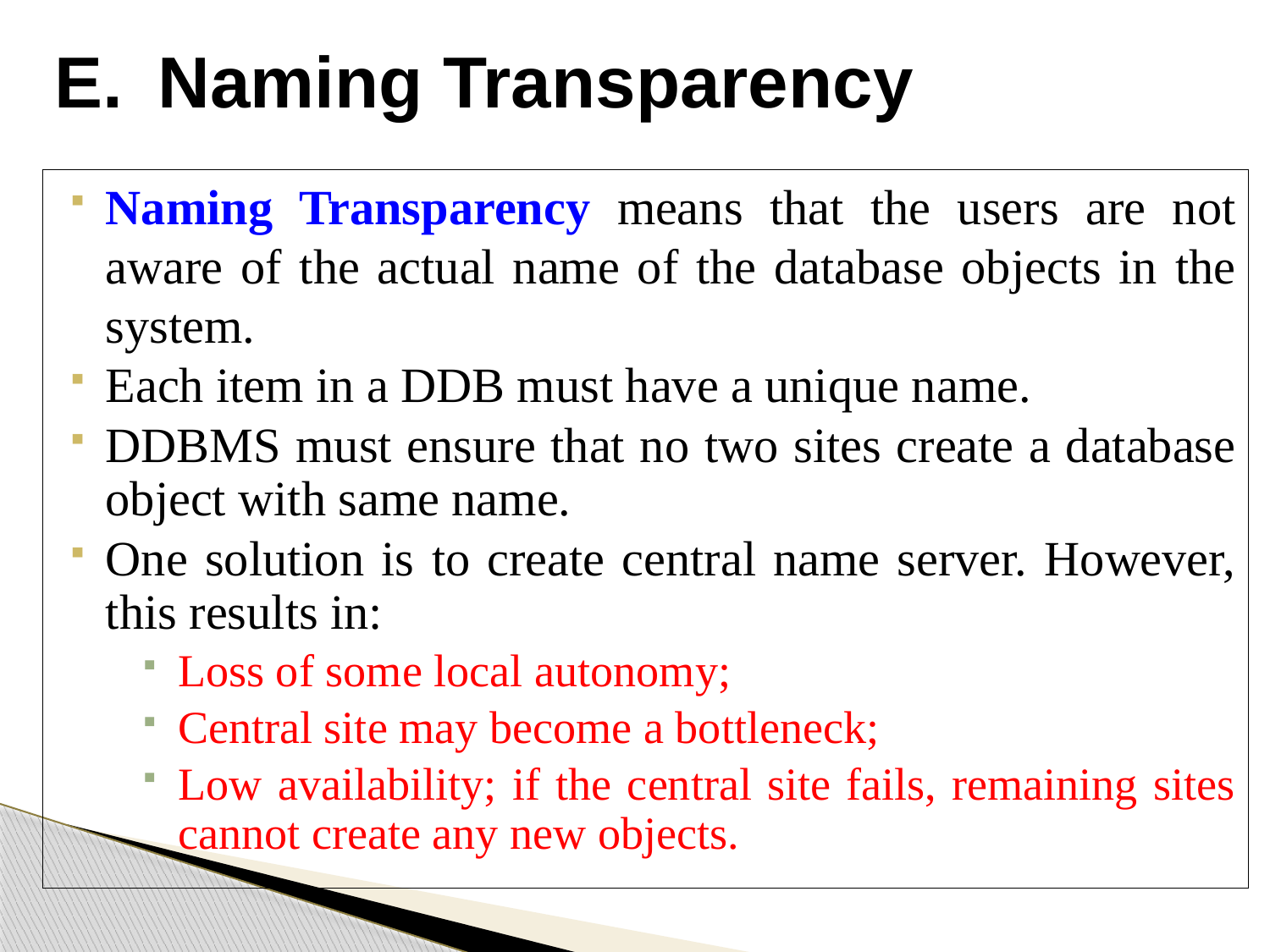

# Naming Transparency
Naming Transparency means that the users are not aware of the actual name of the database objects in the system.
Each item in a DDB must have a unique name.
DDBMS must ensure that no two sites create a database object with same name.
One solution is to create central name server. However, this results in:
Loss of some local autonomy;
Central site may become a bottleneck;
Low availability; if the central site fails, remaining sites cannot create any new objects.